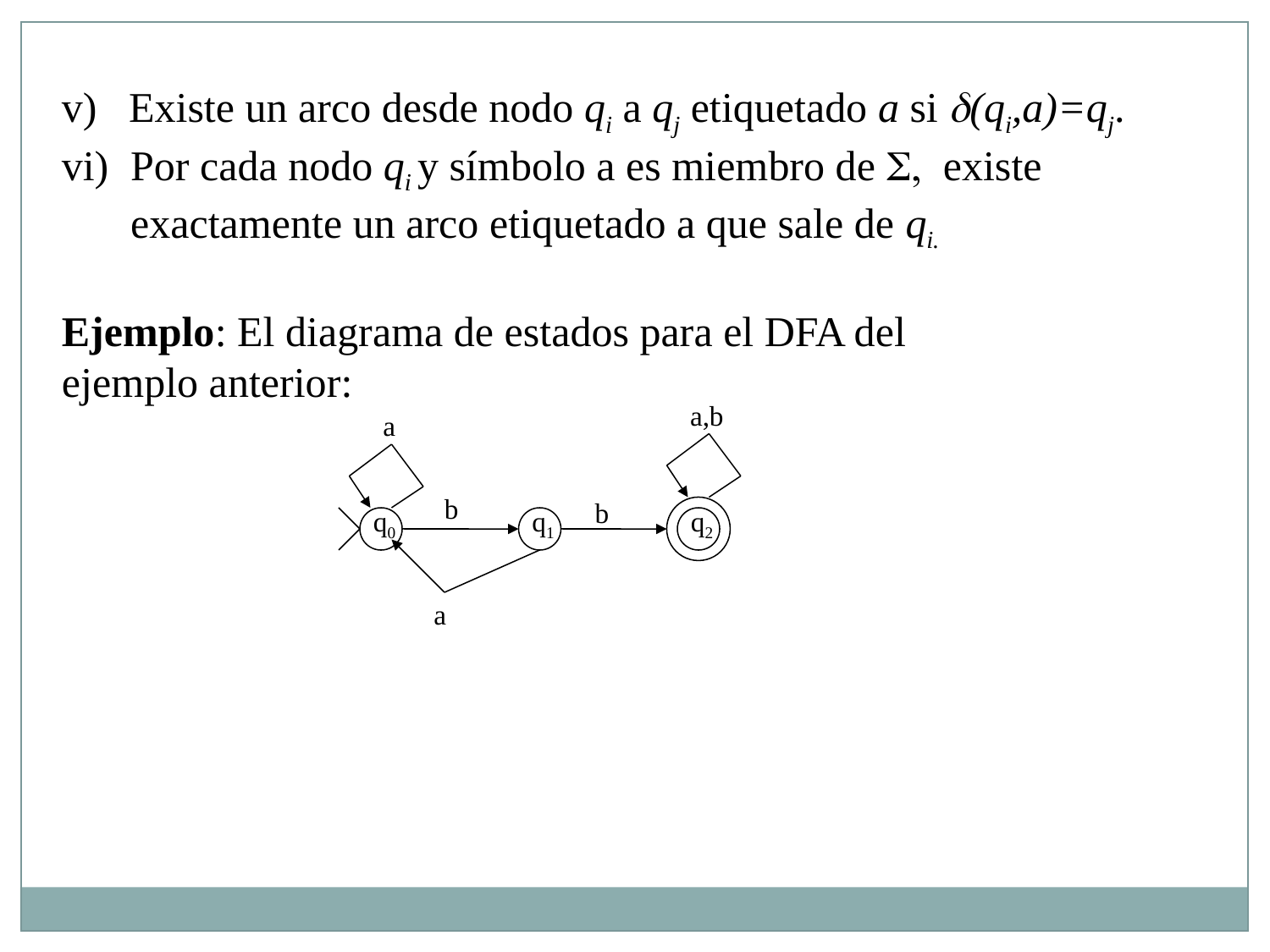

v)   Existe un arco desde nodo qi a qj etiquetado a si δ(qi,a)=qj.
Por cada nodo qi y símbolo a es miembro de Σ, existe
	exactamente un arco etiquetado a que sale de qi.

Ejemplo: El diagrama de estados para el DFA del
ejemplo anterior:

a,b

q0

b
q1
q2

a
b

a